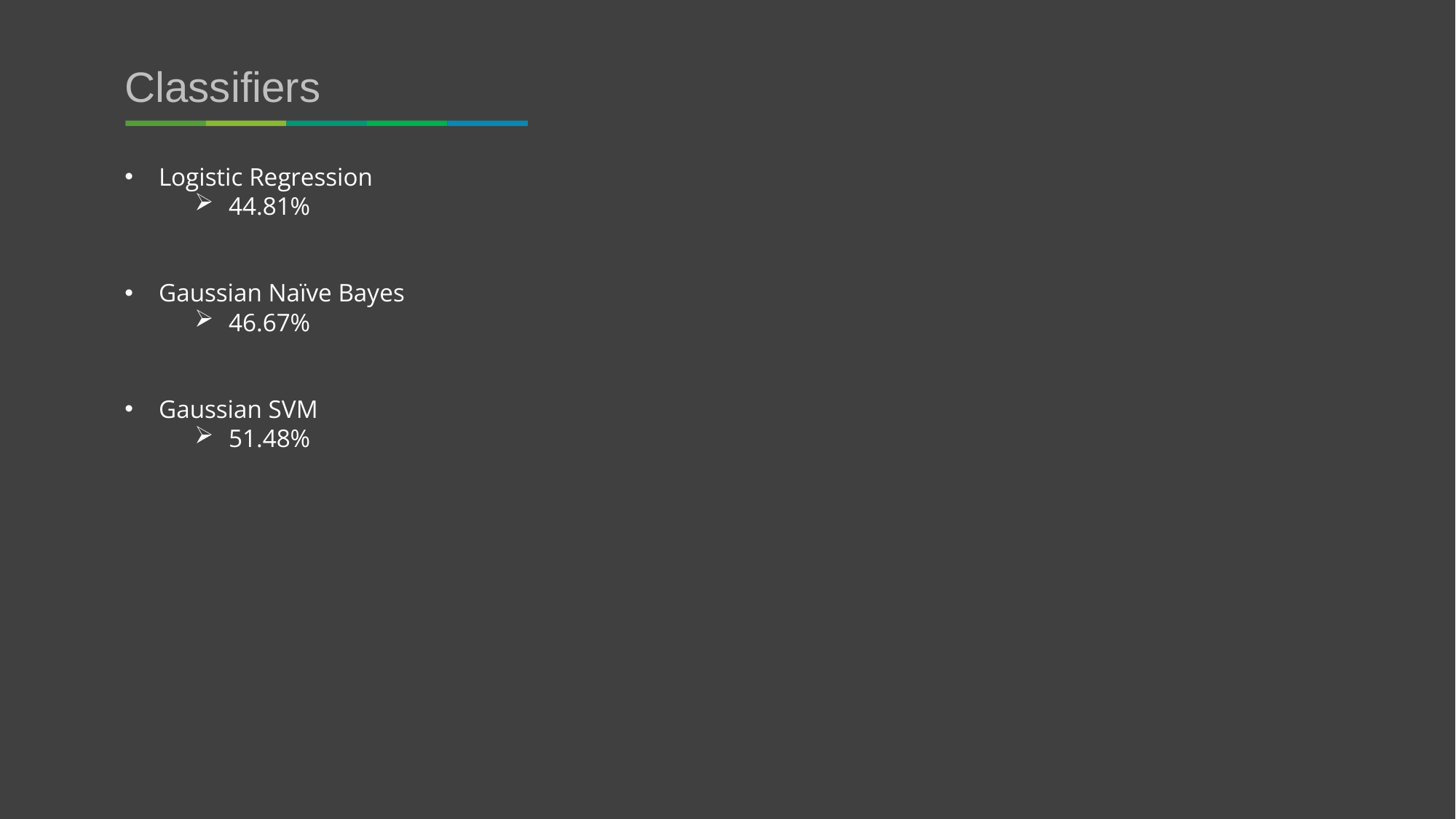

Classifiers

Logistic Regression
44.81%

Gaussian Naïve Bayes
46.67%

Gaussian SVM
51.48%